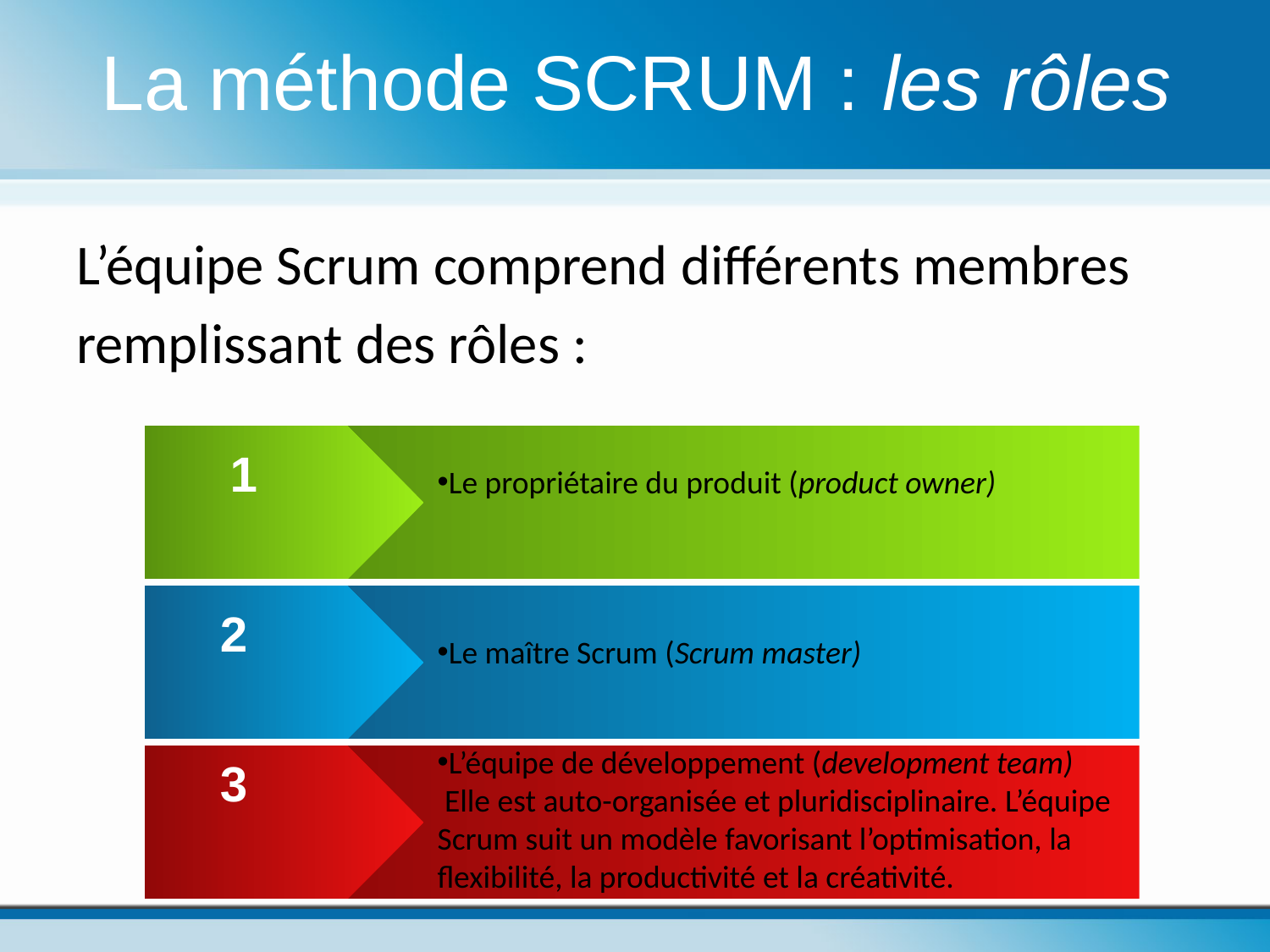

# La méthode SCRUM : les rôles
L’équipe Scrum comprend différents membres
remplissant des rôles :

1
Le propriétaire du produit (product owner)

2
Le maître Scrum (Scrum master)
L’équipe de développement (development team)
 Elle est auto-organisée et pluridisciplinaire. L’équipe
Scrum suit un modèle favorisant l’optimisation, la
flexibilité, la productivité et la créativité.

3